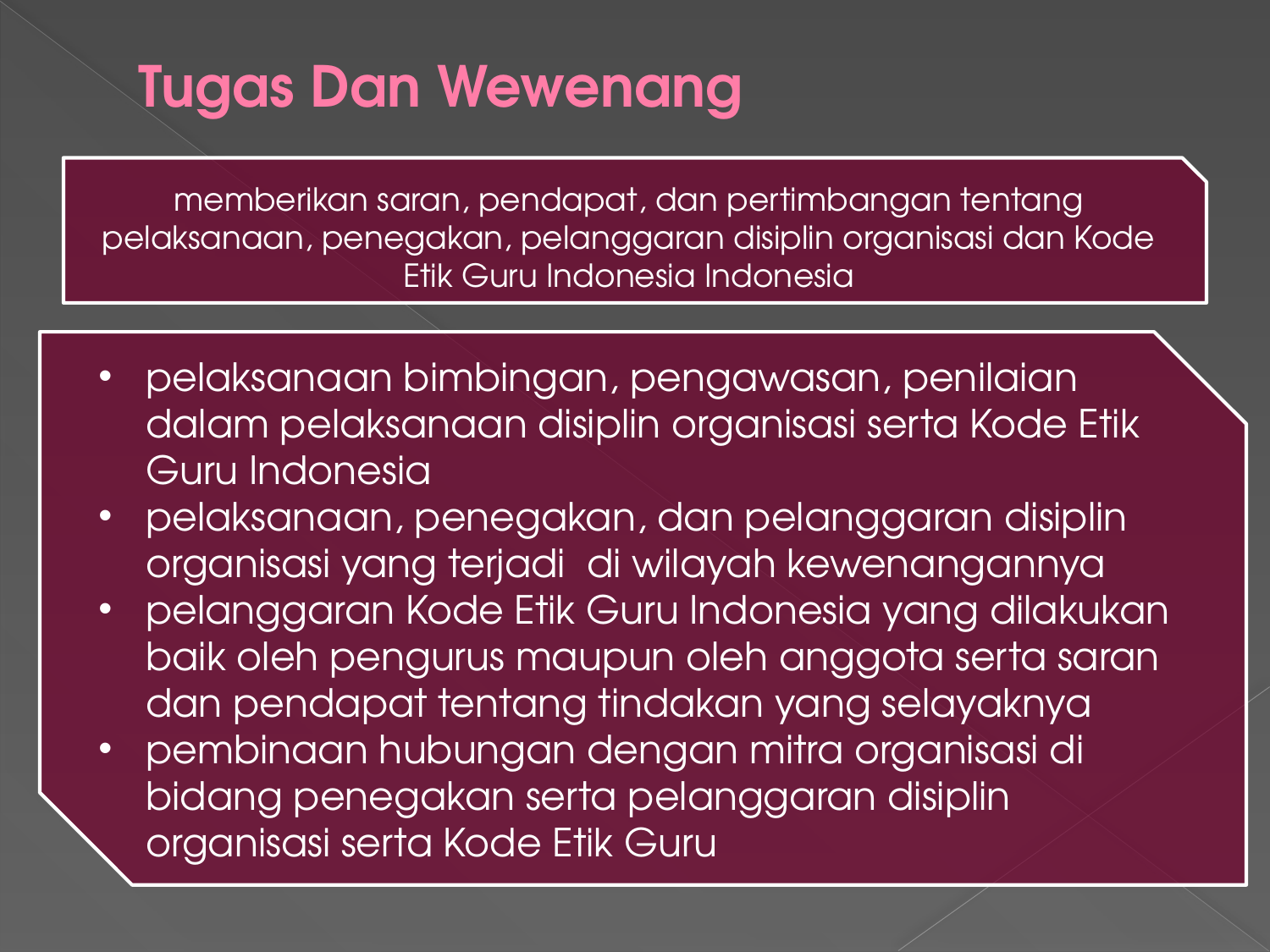

Tugas Dan Wewenang
memberikan saran, pendapat, dan pertimbangan tentang pelaksanaan, penegakan, pelanggaran disiplin organisasi dan Kode Etik Guru Indonesia Indonesia
pelaksanaan bimbingan, pengawasan, penilaian dalam pelaksanaan disiplin organisasi serta Kode Etik Guru Indonesia
pelaksanaan, penegakan, dan pelanggaran disiplin organisasi yang terjadi  di wilayah kewenangannya
pelanggaran Kode Etik Guru Indonesia yang dilakukan baik oleh pengurus maupun oleh anggota serta saran dan pendapat tentang tindakan yang selayaknya
pembinaan hubungan dengan mitra organisasi di bidang penegakan serta pelanggaran disiplin organisasi serta Kode Etik Guru